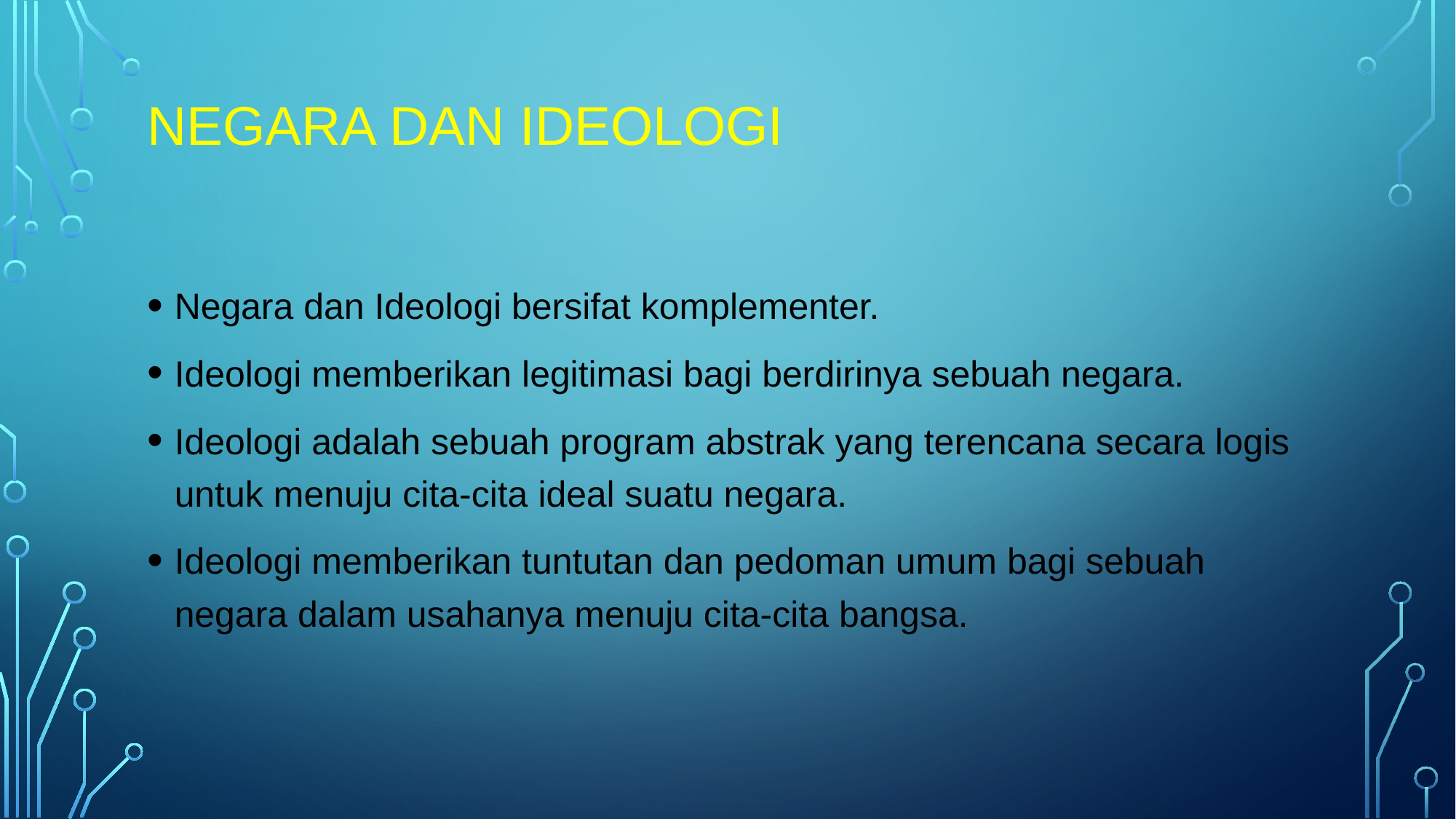

# Negara dan Ideologi
Negara dan Ideologi bersifat komplementer.
Ideologi memberikan legitimasi bagi berdirinya sebuah negara.
Ideologi adalah sebuah program abstrak yang terencana secara logis untuk menuju cita-cita ideal suatu negara.
Ideologi memberikan tuntutan dan pedoman umum bagi sebuah negara dalam usahanya menuju cita-cita bangsa.